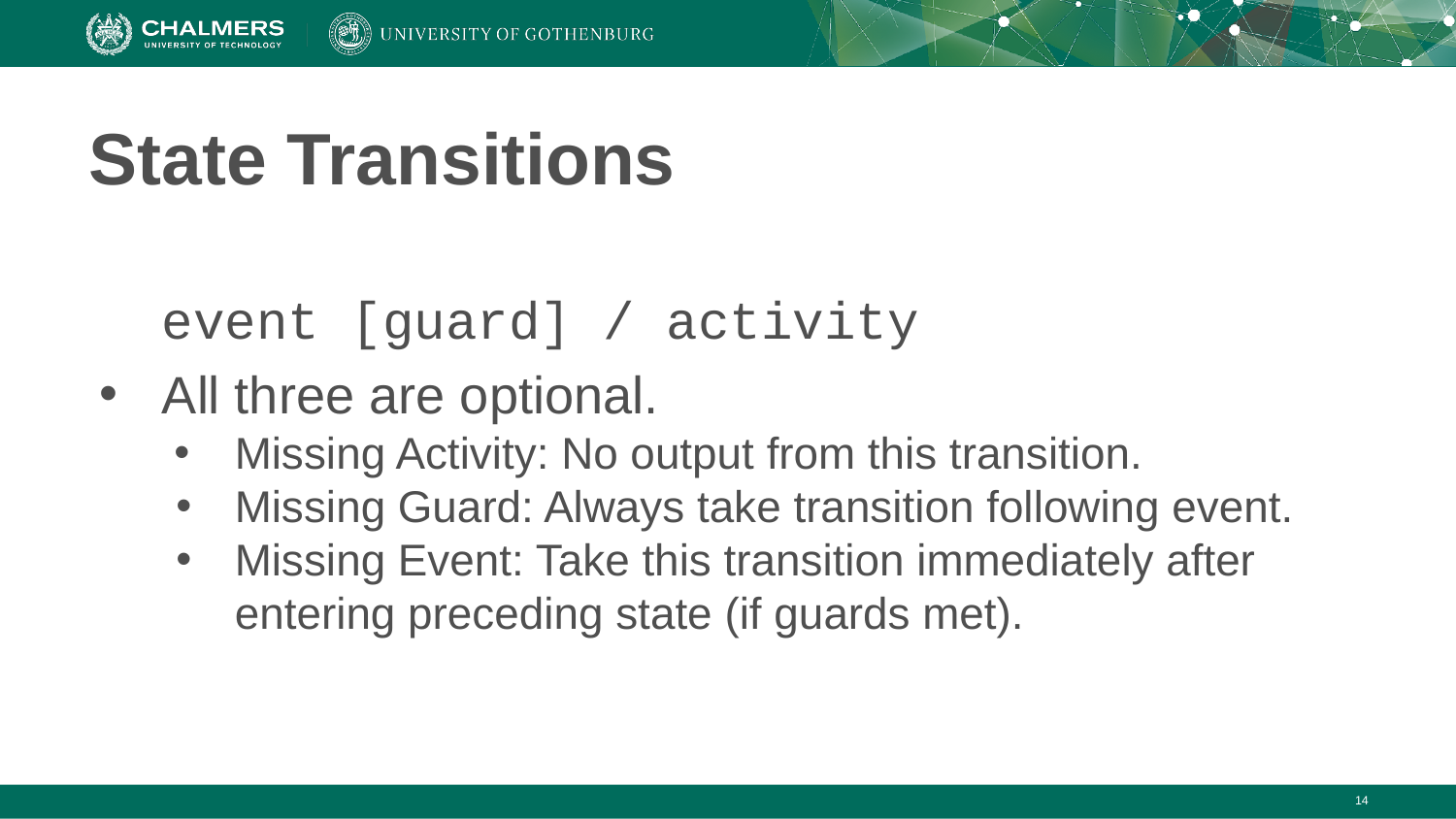

# State Transitions

event [guard] / activity
All three are optional.
Missing Activity: No output from this transition.
Missing Guard: Always take transition following event.
Missing Event: Take this transition immediately after entering preceding state (if guards met).
14